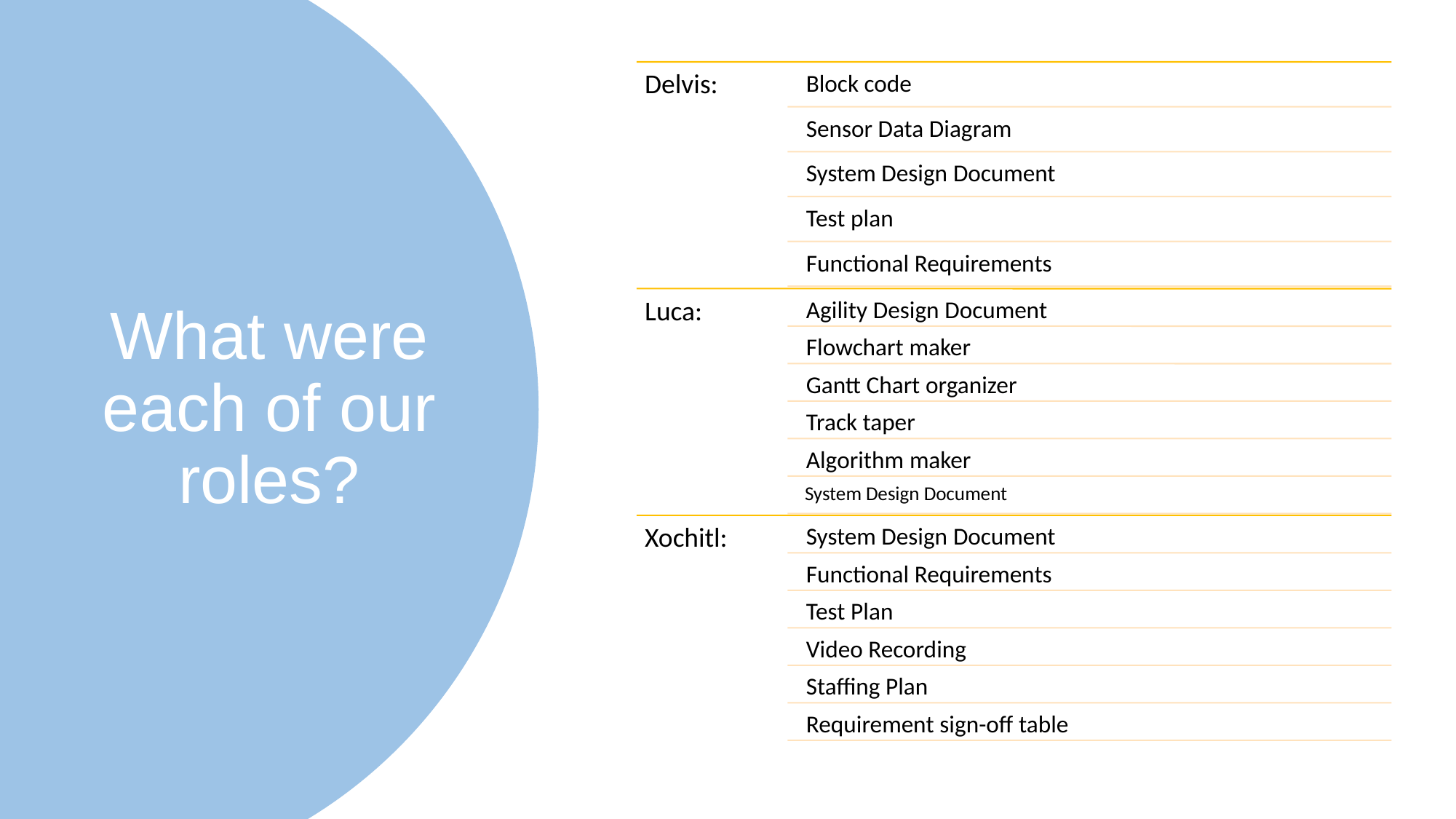

Delvis:
Block code
Sensor Data Diagram
System Design Document
Test plan
Functional Requirements
Luca:
Agility Design Document
Flowchart maker
Gantt Chart organizer
Track taper
Algorithm maker
System Design Document
Xochitl:
System Design Document
Functional Requirements
Test Plan
Video Recording
Staffing Plan
Requirement sign-off table
What were each of our roles?